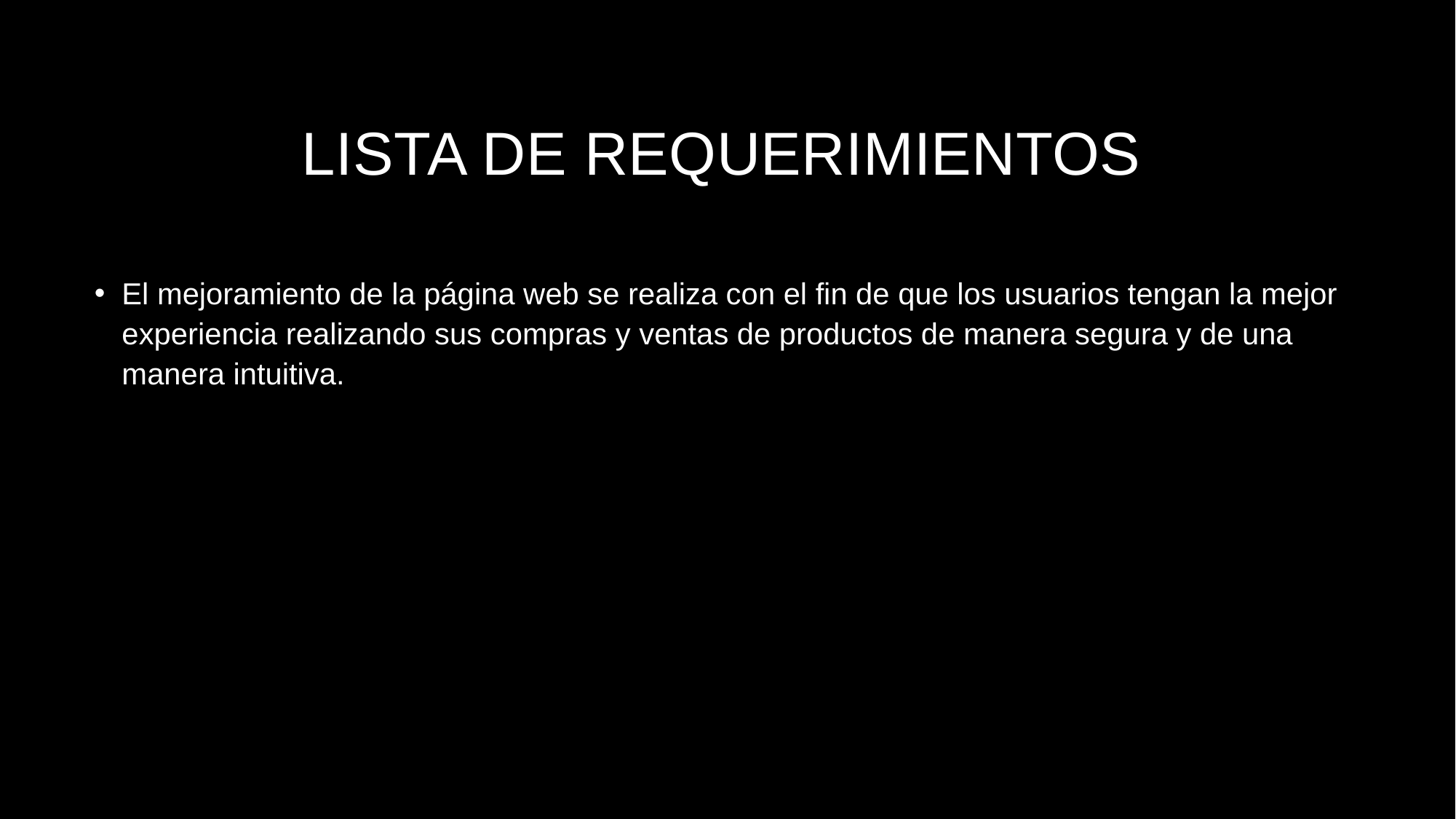

# Lista de requerimientos
El mejoramiento de la página web se realiza con el fin de que los usuarios tengan la mejor experiencia realizando sus compras y ventas de productos de manera segura y de una manera intuitiva.